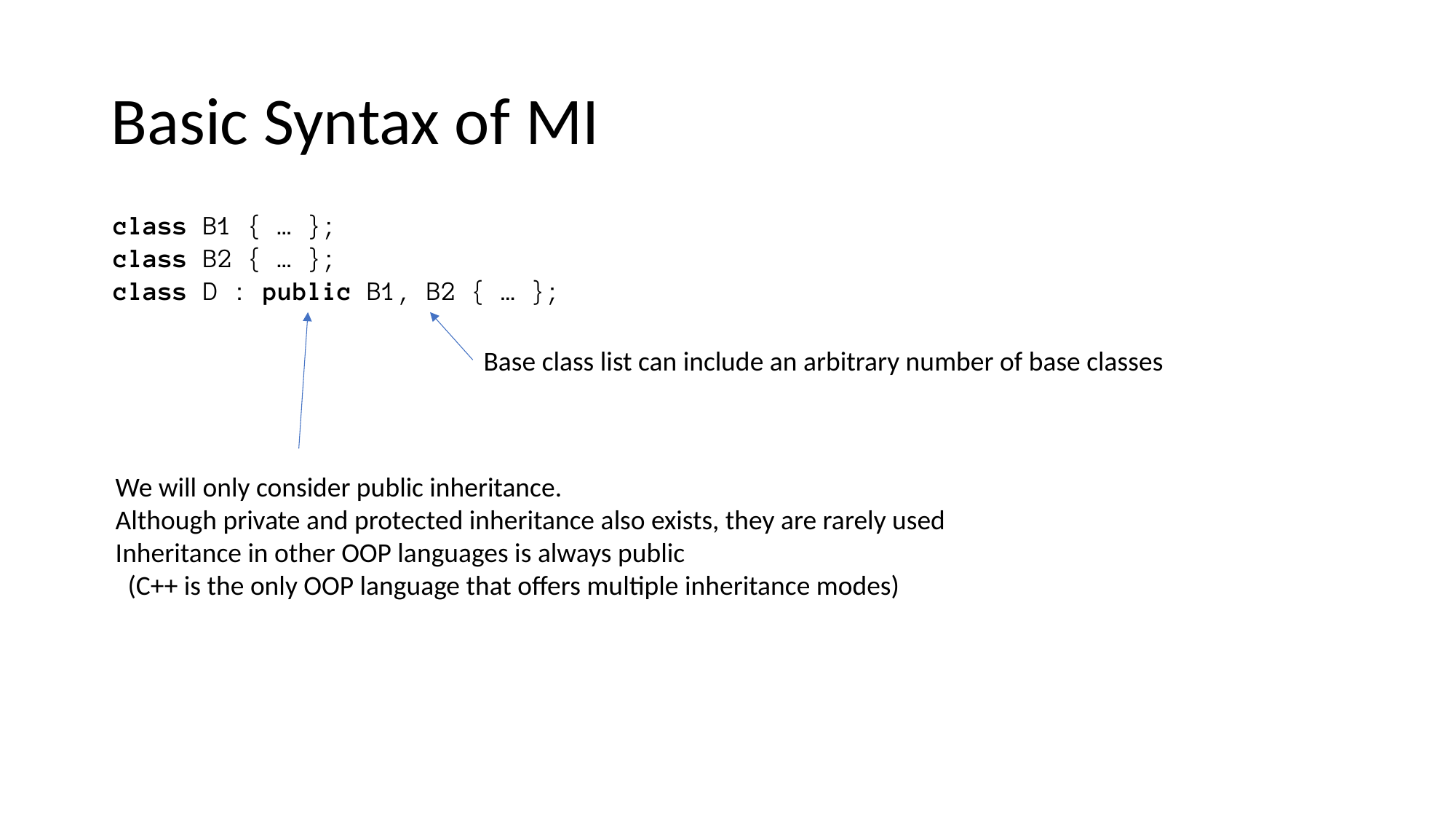

# Basic Syntax of MI
class B1 { … };
class B2 { … };
class D : public B1, B2 { … };
Base class list can include an arbitrary number of base classes
We will only consider public inheritance.
Although private and protected inheritance also exists, they are rarely used
Inheritance in other OOP languages is always public
  (C++ is the only OOP language that offers multiple inheritance modes)